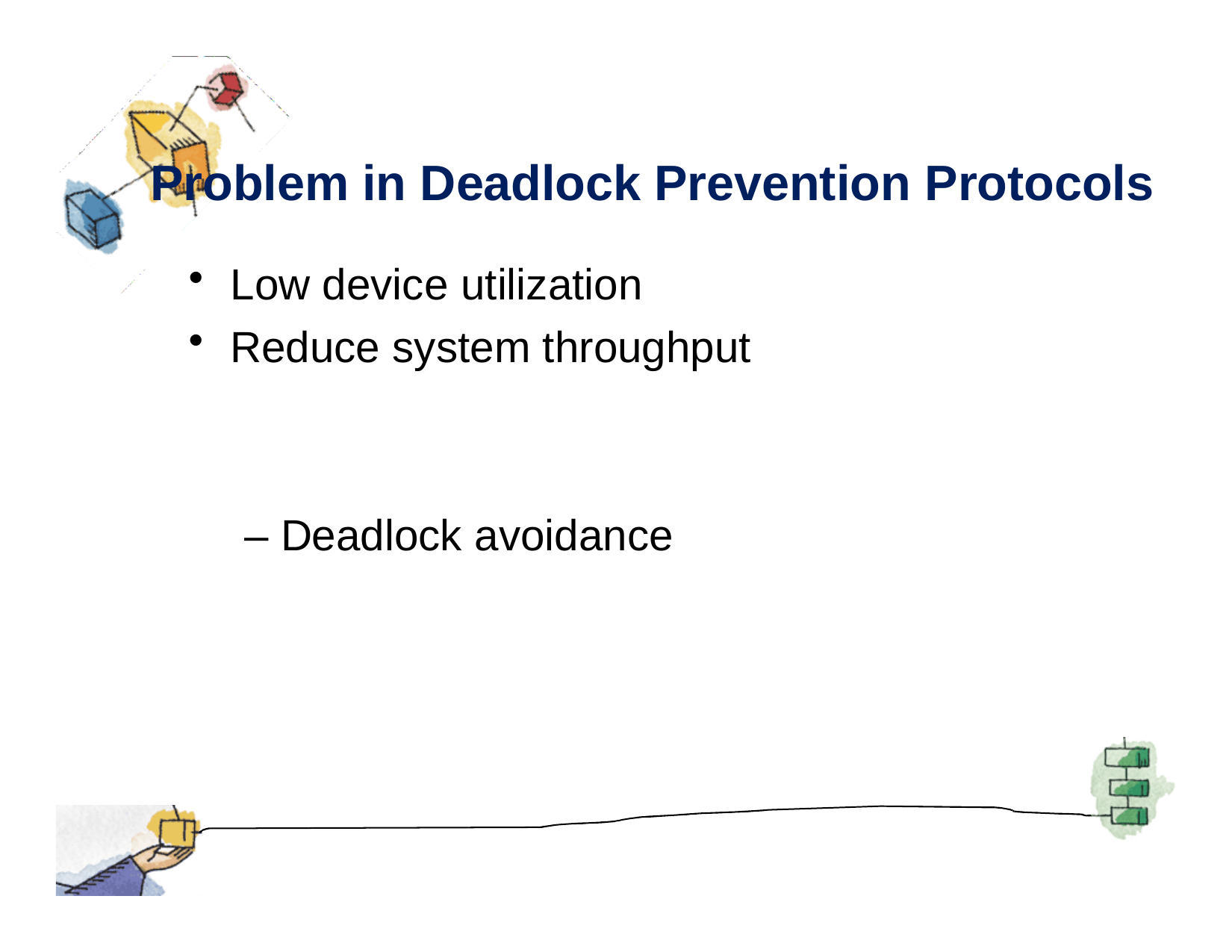

# Problem in Deadlock Prevention Protocols

Low device utilization
Reduce system throughput
– Deadlock avoidance